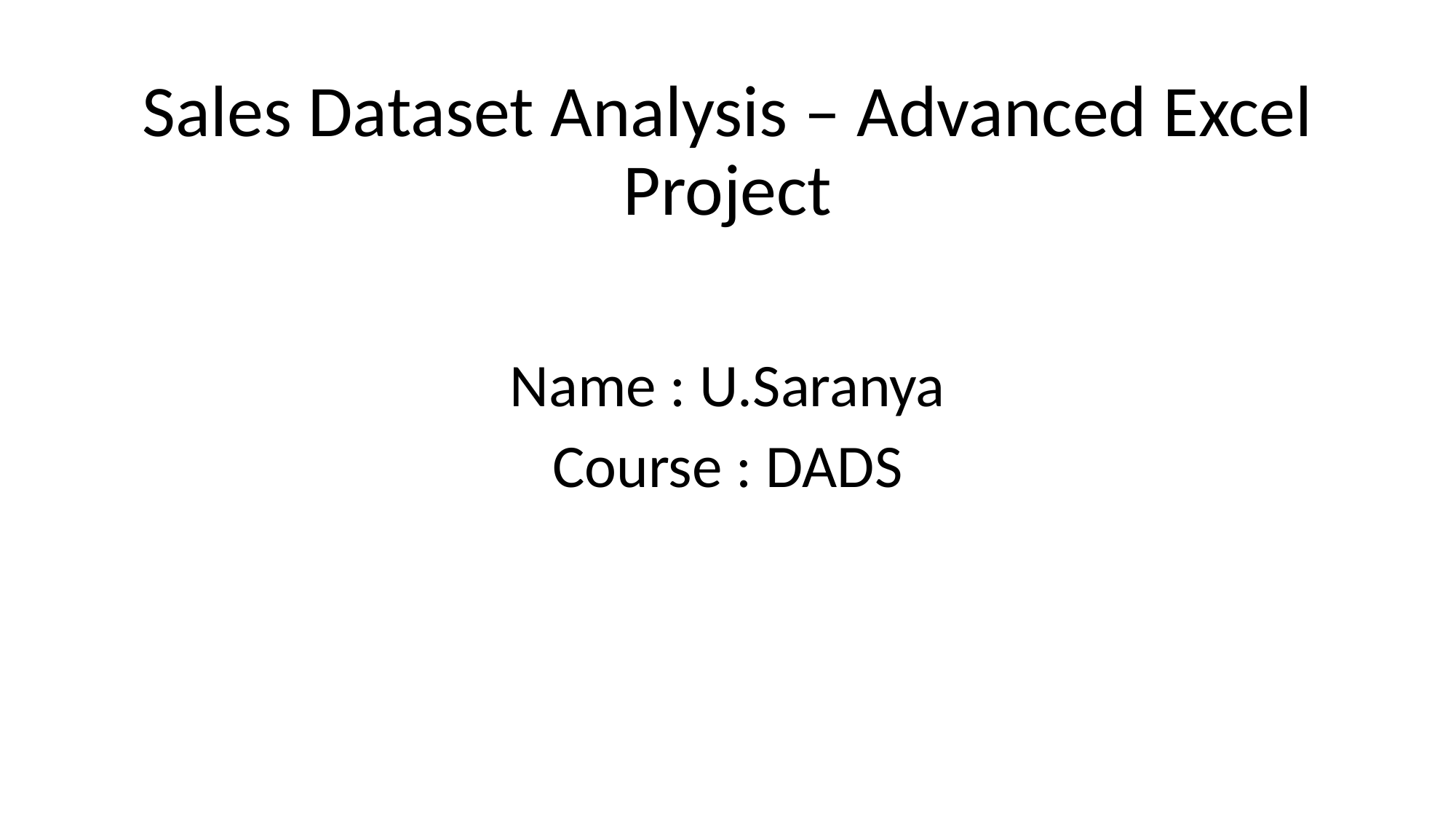

# Sales Dataset Analysis – Advanced Excel Project
Name : U.Saranya
Course : DADS